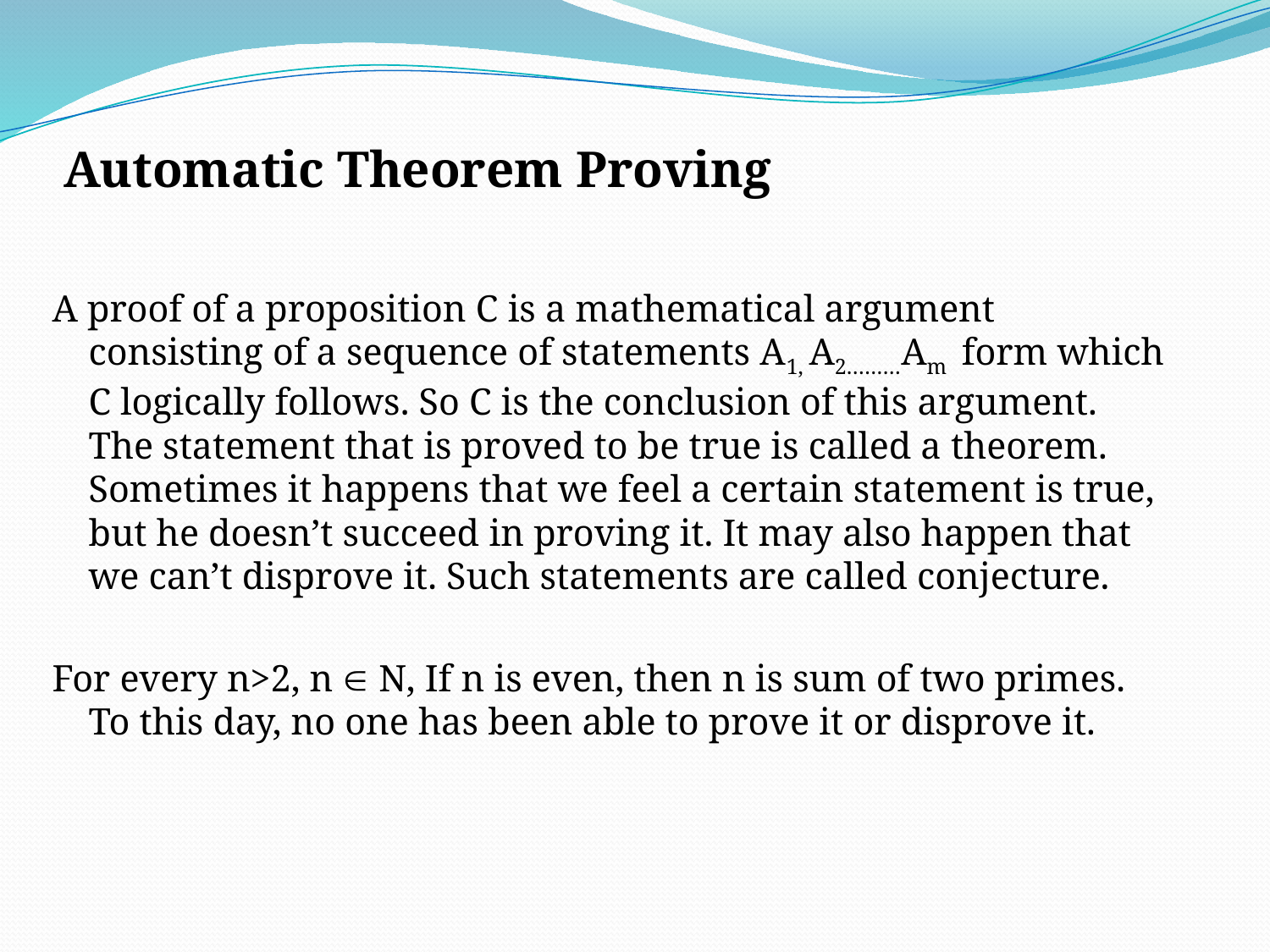

# Automatic Theorem Proving

A proof of a proposition C is a mathematical argument consisting of a sequence of statements A1, A2………Am  form which C logically follows. So C is the conclusion of this argument. The statement that is proved to be true is called a theorem. Sometimes it happens that we feel a certain statement is true, but he doesn’t succeed in proving it. It may also happen that we can’t disprove it. Such statements are called conjecture.

For every n>2, n ∈ N, If n is even, then n is sum of two primes. To this day, no one has been able to prove it or disprove it.